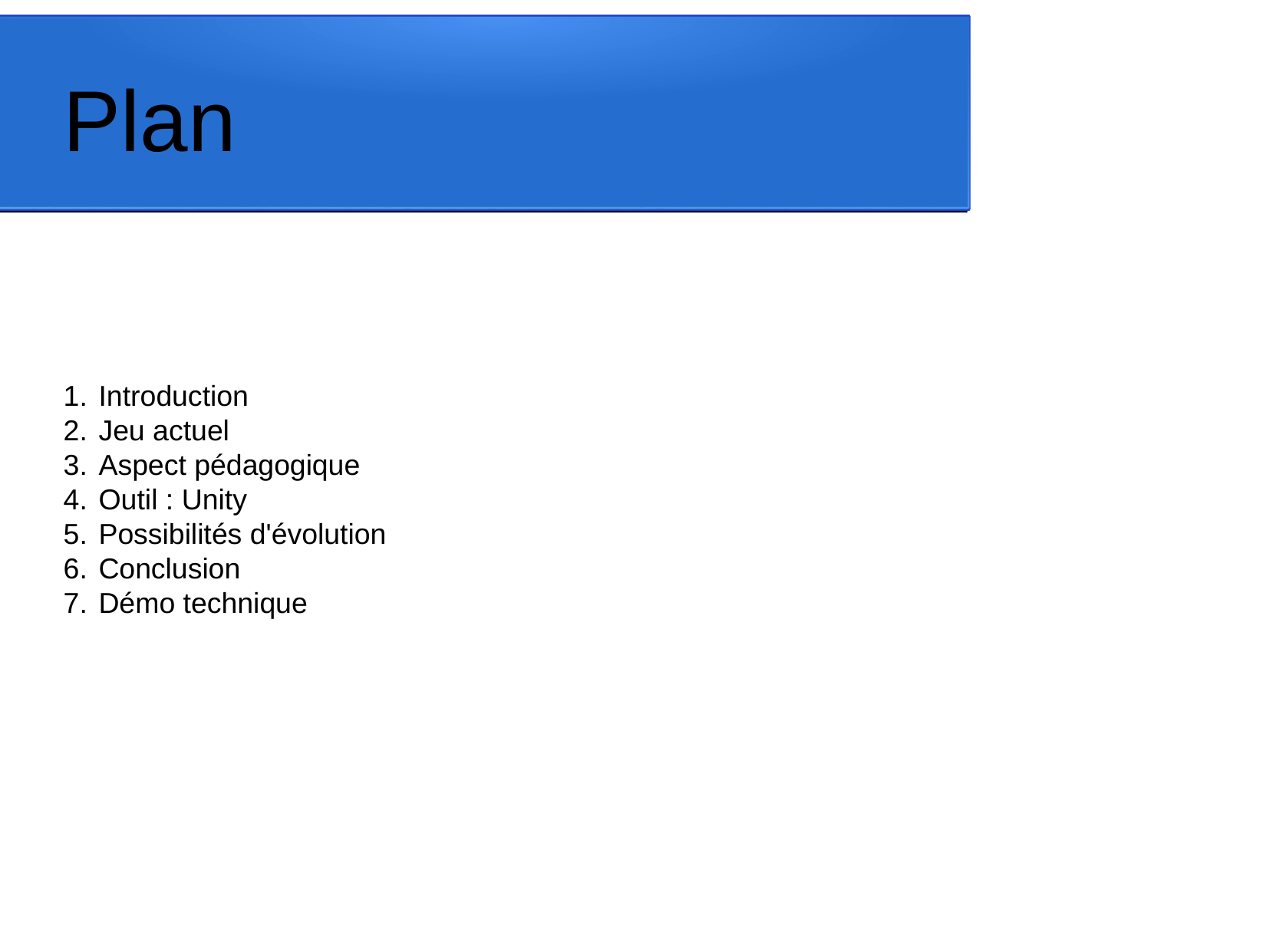

Plan
 Introduction
 Jeu actuel
 Aspect pédagogique
 Outil : Unity
 Possibilités d'évolution
 Conclusion
 Démo technique